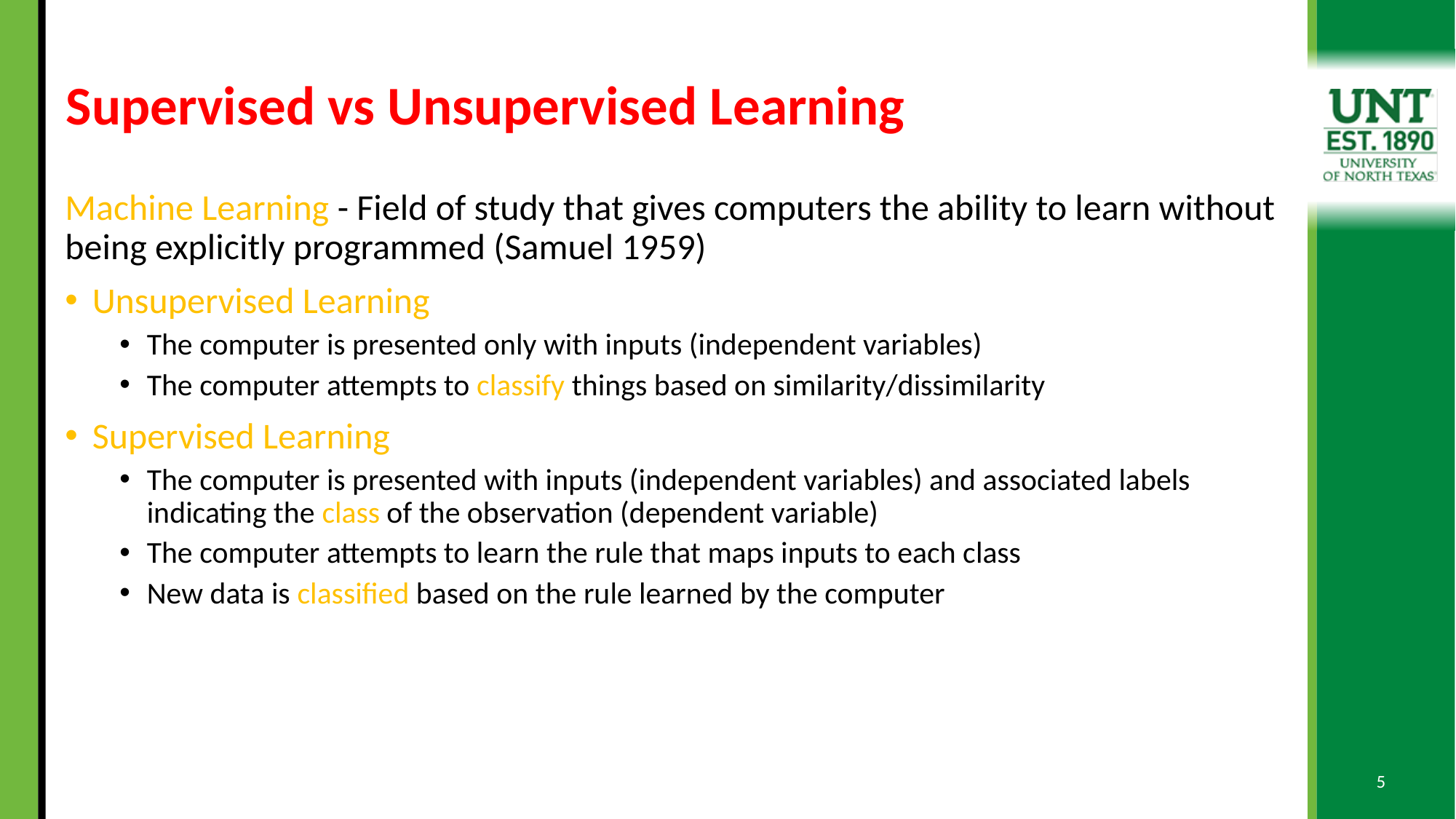

# Supervised vs Unsupervised Learning
Machine Learning - Field of study that gives computers the ability to learn without being explicitly programmed (Samuel 1959)
Unsupervised Learning
The computer is presented only with inputs (independent variables)
The computer attempts to classify things based on similarity/dissimilarity
Supervised Learning
The computer is presented with inputs (independent variables) and associated labels indicating the class of the observation (dependent variable)
The computer attempts to learn the rule that maps inputs to each class
New data is classified based on the rule learned by the computer

5